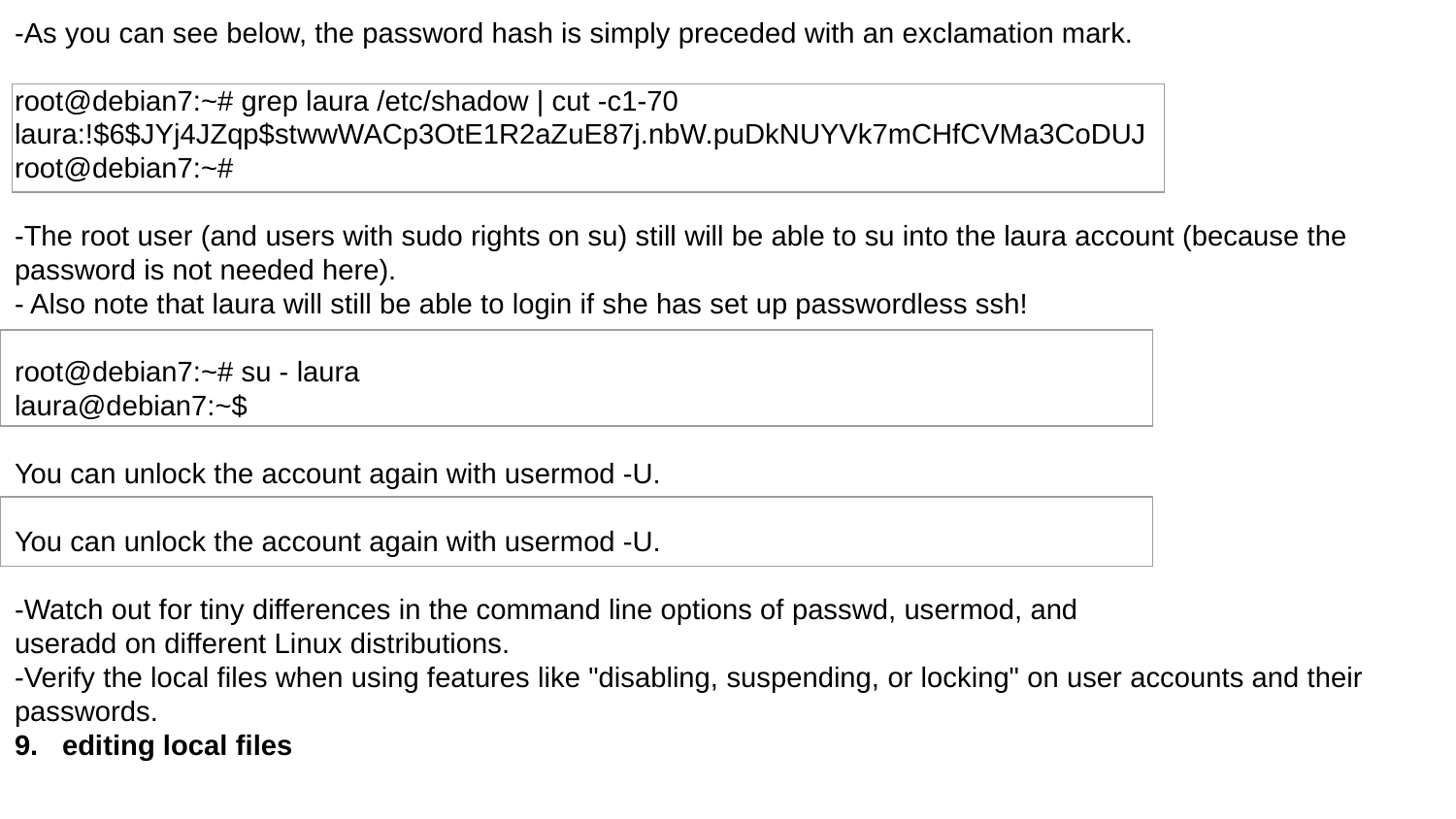

-As you can see below, the password hash is simply preceded with an exclamation mark.

root@debian7:~# grep laura /etc/shadow | cut -c1-70
laura:!$6$JYj4JZqp$stwwWACp3OtE1R2aZuE87j.nbW.puDkNUYVk7mCHfCVMa3CoDUJ
root@debian7:~#

-The root user (and users with sudo rights on su) still will be able to su into the laura account (because the password is not needed here).
- Also note that laura will still be able to login if she has set up passwordless ssh!

root@debian7:~# su - laura
laura@debian7:~$

You can unlock the account again with usermod -U.

You can unlock the account again with usermod -U.

-Watch out for tiny differences in the command line options of passwd, usermod, and
useradd on different Linux distributions.
-Verify the local files when using features like "disabling, suspending, or locking" on user accounts and their passwords.
9.   editing local files

|  |
| --- |
|  |
| --- |
|  |
| --- |